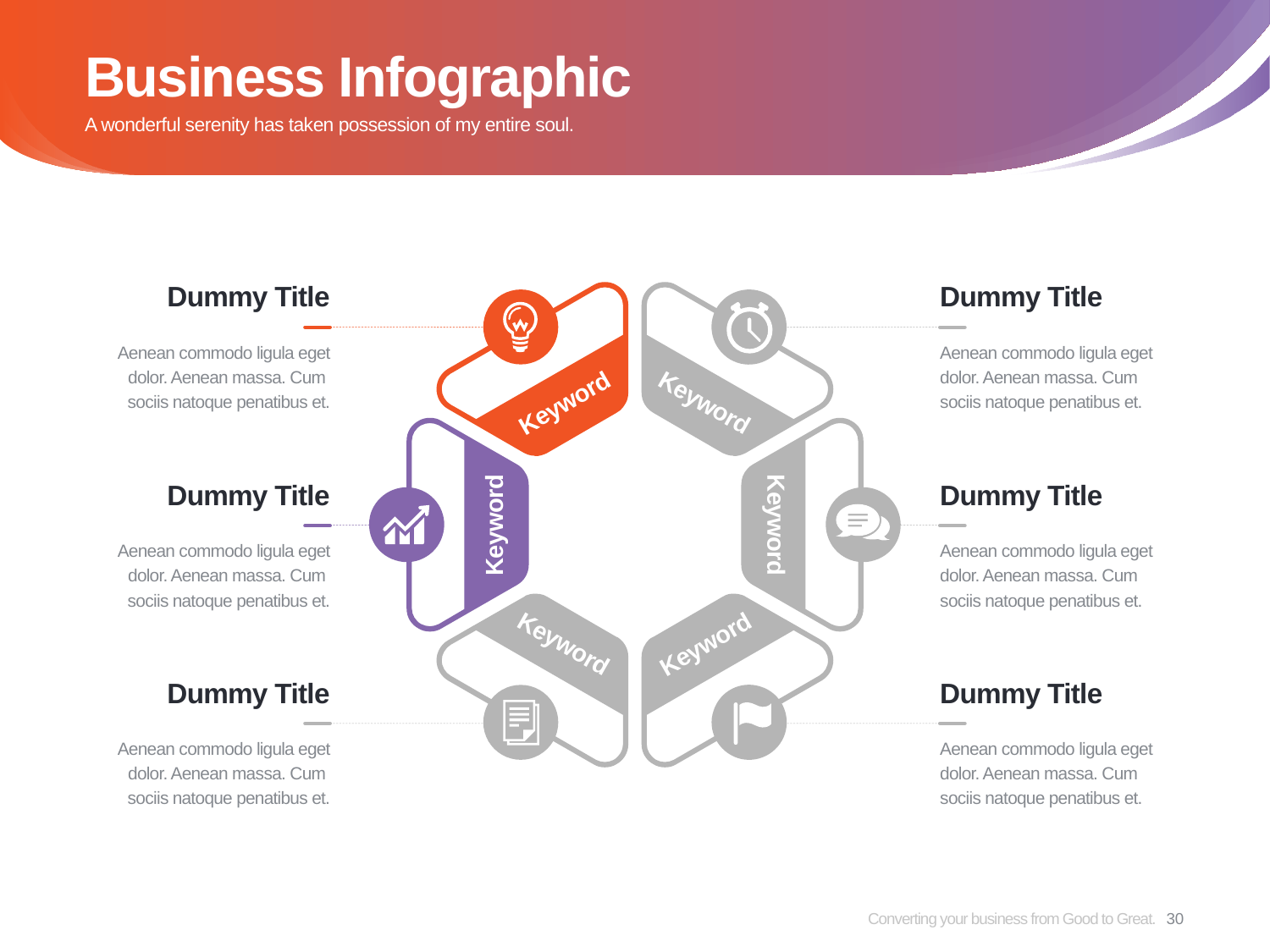

# Business Infographic
A wonderful serenity has taken possession of my entire soul.
Dummy Title
Dummy Title

Aenean commodo ligula eget dolor. Aenean massa. Cum
sociis natoque penatibus et.
Aenean commodo ligula eget dolor. Aenean massa. Cum
sociis natoque penatibus et.
Keyword
Keyword

Dummy Title
Dummy Title

Keyword
Keyword

Aenean commodo ligula eget dolor. Aenean massa. Cum
sociis natoque penatibus et.
Aenean commodo ligula eget dolor. Aenean massa. Cum
sociis natoque penatibus et.

Keyword
Keyword
Dummy Title
Dummy Title

Aenean commodo ligula eget dolor. Aenean massa. Cum
sociis natoque penatibus et.
Aenean commodo ligula eget dolor. Aenean massa. Cum
sociis natoque penatibus et.
Converting your business from Good to Great.
30